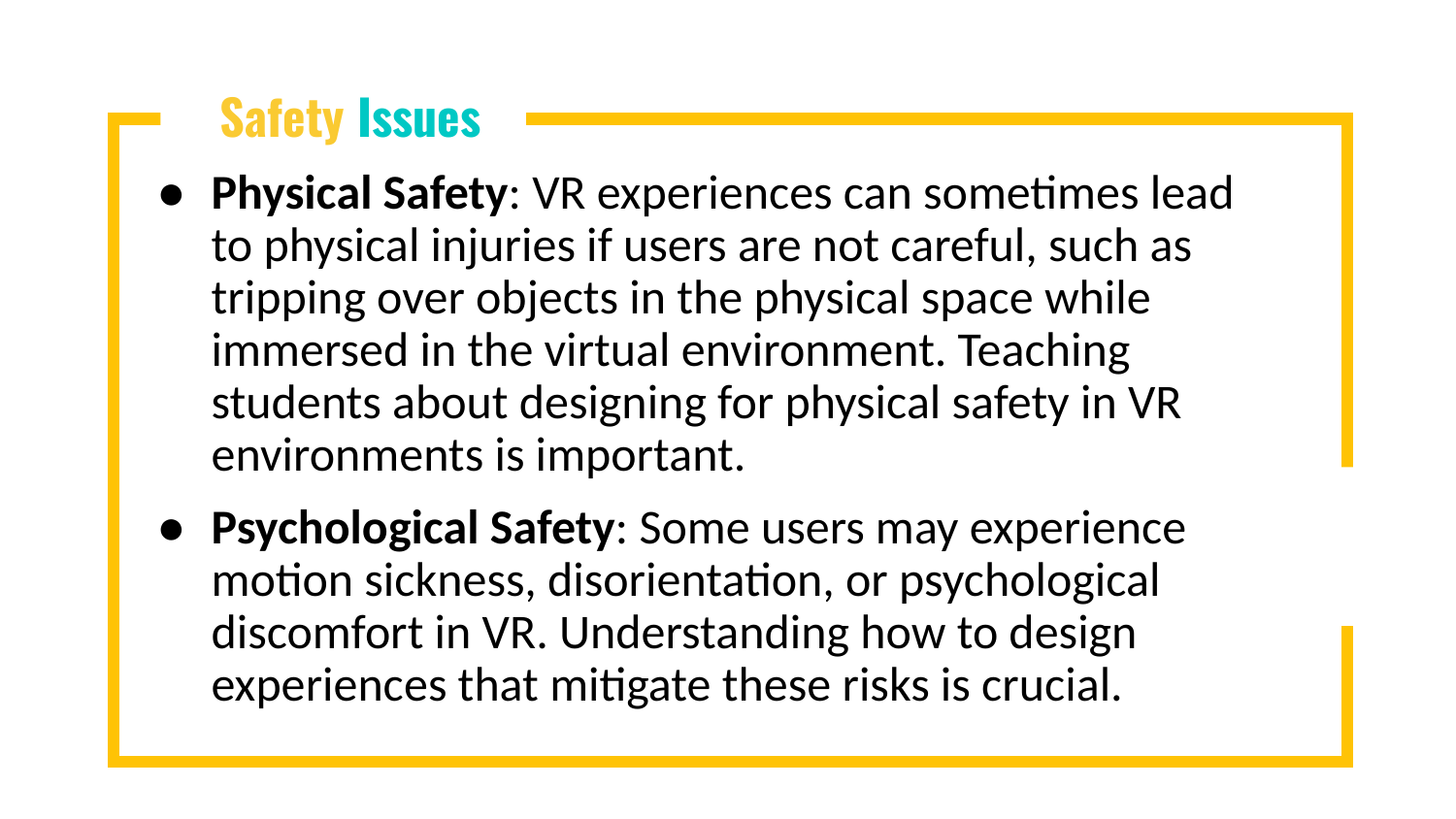

# Safety Issues
Physical Safety: VR experiences can sometimes lead to physical injuries if users are not careful, such as tripping over objects in the physical space while immersed in the virtual environment. Teaching students about designing for physical safety in VR environments is important.
Psychological Safety: Some users may experience motion sickness, disorientation, or psychological discomfort in VR. Understanding how to design experiences that mitigate these risks is crucial.